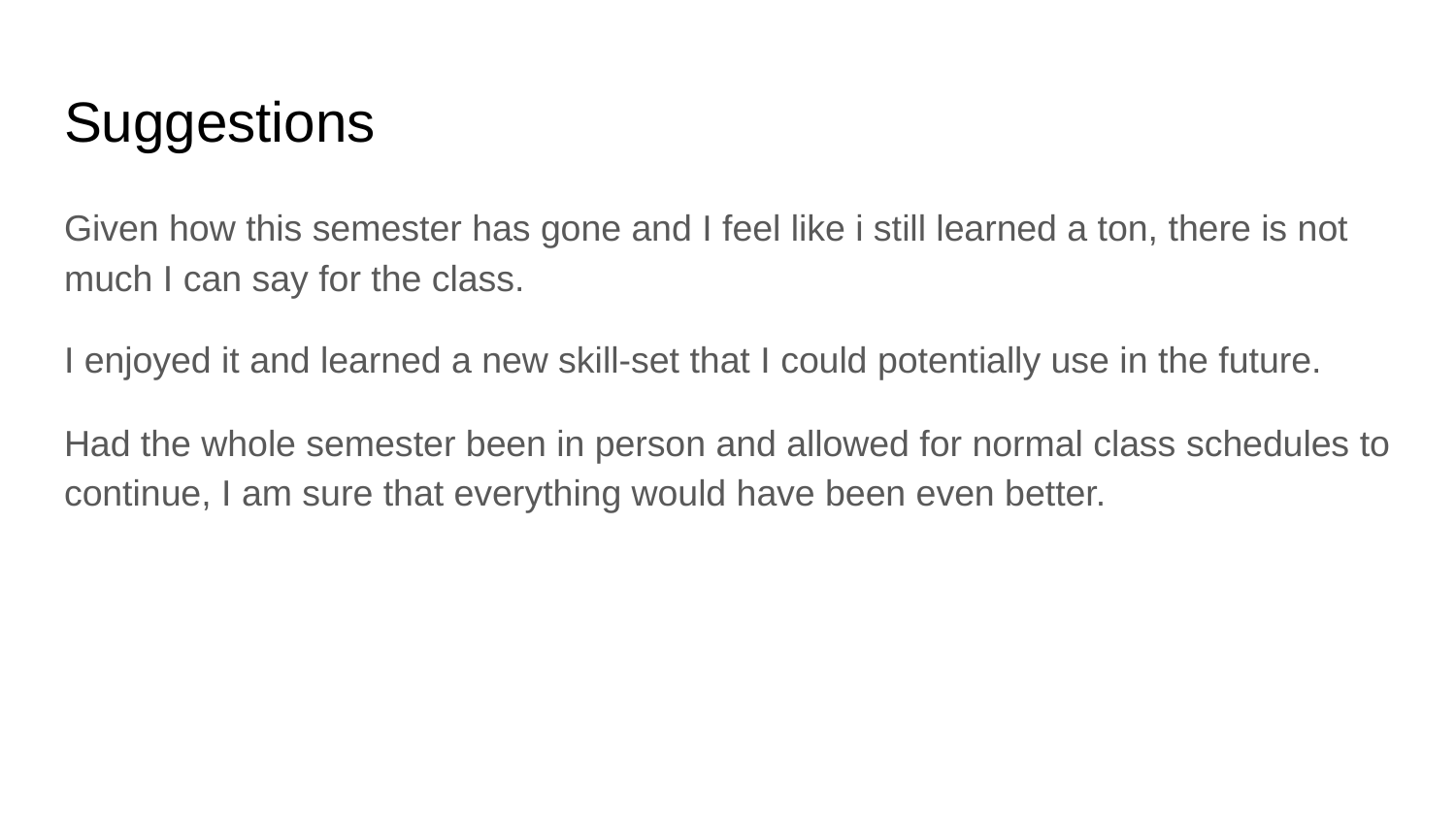

# Suggestions
Given how this semester has gone and I feel like i still learned a ton, there is not much I can say for the class.
I enjoyed it and learned a new skill-set that I could potentially use in the future.
Had the whole semester been in person and allowed for normal class schedules to continue, I am sure that everything would have been even better.